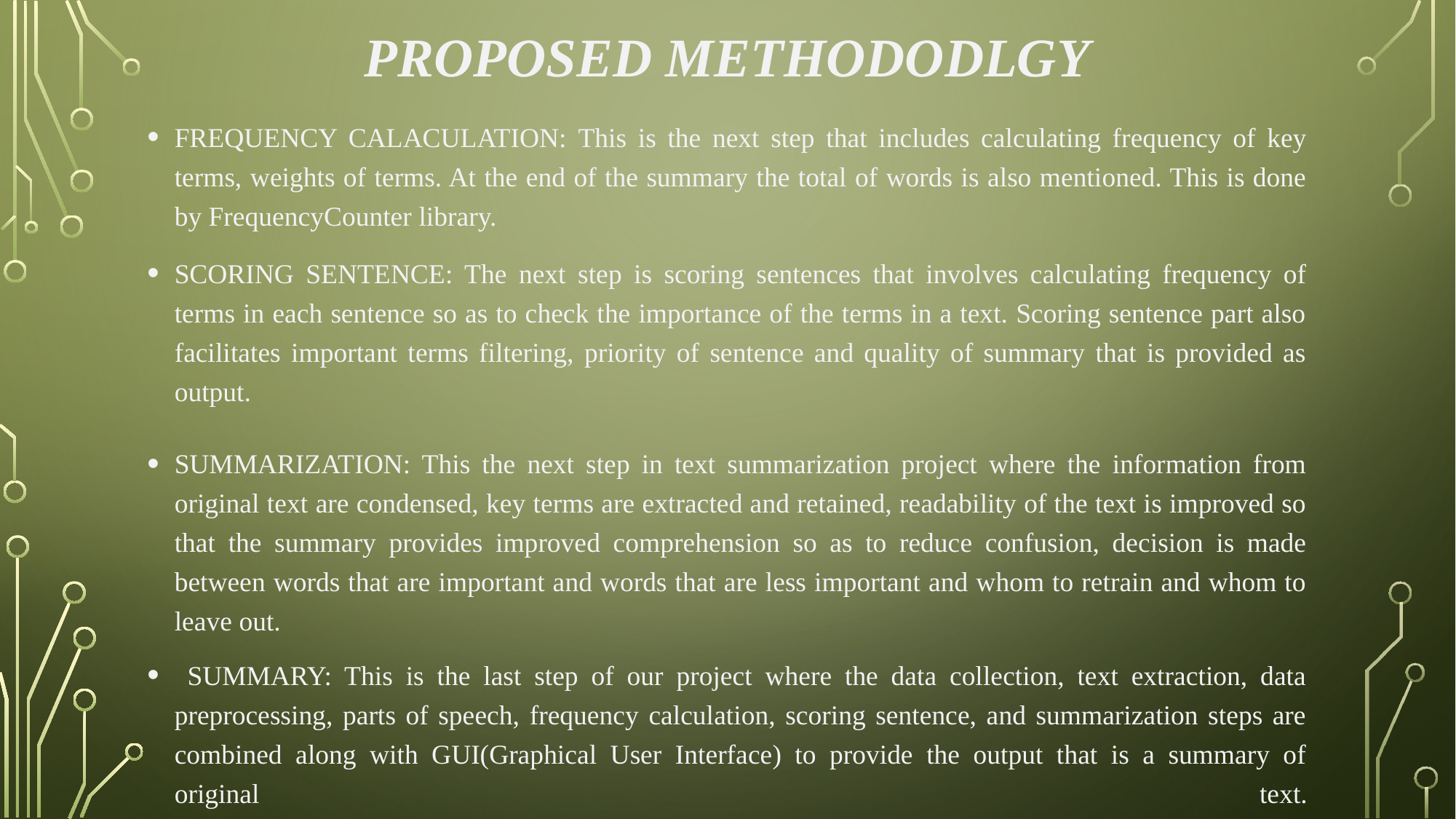

# PROPOSED METHODODLGY
FREQUENCY CALACULATION: This is the next step that includes calculating frequency of key terms, weights of terms. At the end of the summary the total of words is also mentioned. This is done by FrequencyCounter library.
SCORING SENTENCE: The next step is scoring sentences that involves calculating frequency of terms in each sentence so as to check the importance of the terms in a text. Scoring sentence part also facilitates important terms filtering, priority of sentence and quality of summary that is provided as output.
SUMMARIZATION: This the next step in text summarization project where the information from original text are condensed, key terms are extracted and retained, readability of the text is improved so that the summary provides improved comprehension so as to reduce confusion, decision is made between words that are important and words that are less important and whom to retrain and whom to leave out.
 SUMMARY: This is the last step of our project where the data collection, text extraction, data preprocessing, parts of speech, frequency calculation, scoring sentence, and summarization steps are combined along with GUI(Graphical User Interface) to provide the output that is a summary of original text.